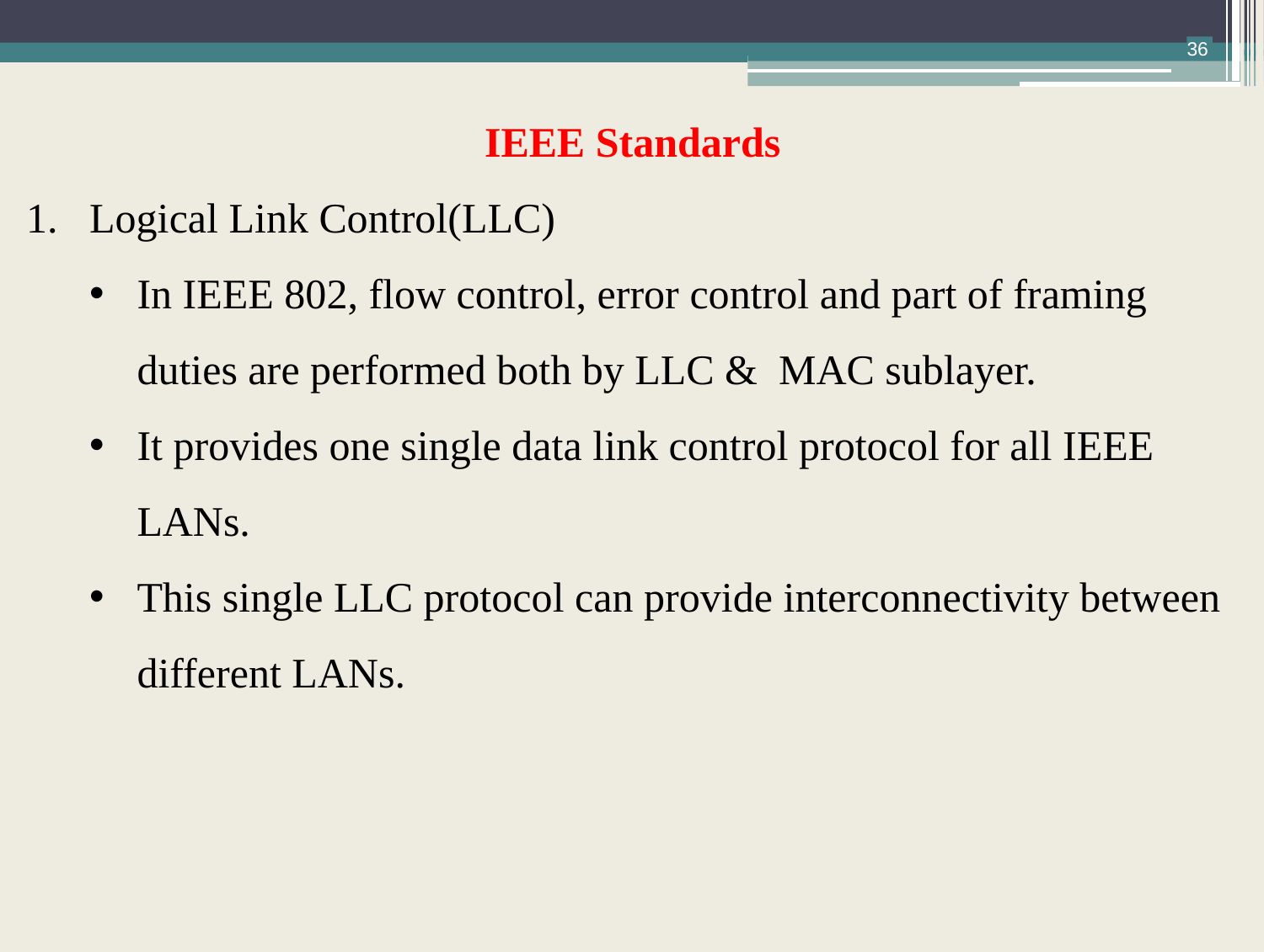

36
IEEE Standards
Logical Link Control(LLC)
In IEEE 802, flow control, error control and part of framing duties are performed both by LLC &  MAC sublayer.
It provides one single data link control protocol for all IEEE LANs.
This single LLC protocol can provide interconnectivity between different LANs.